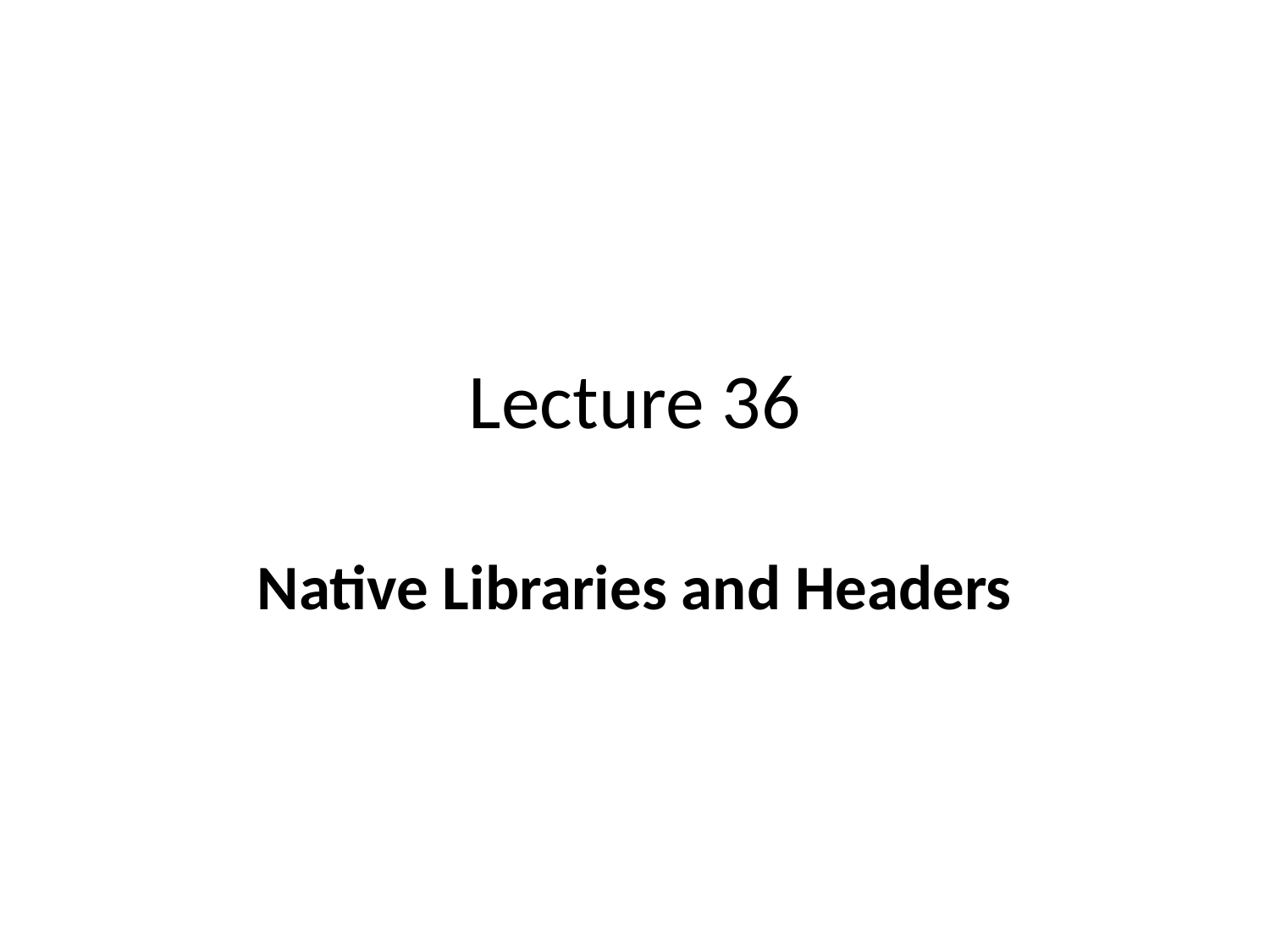

# Lecture 36
Native Libraries and Headers